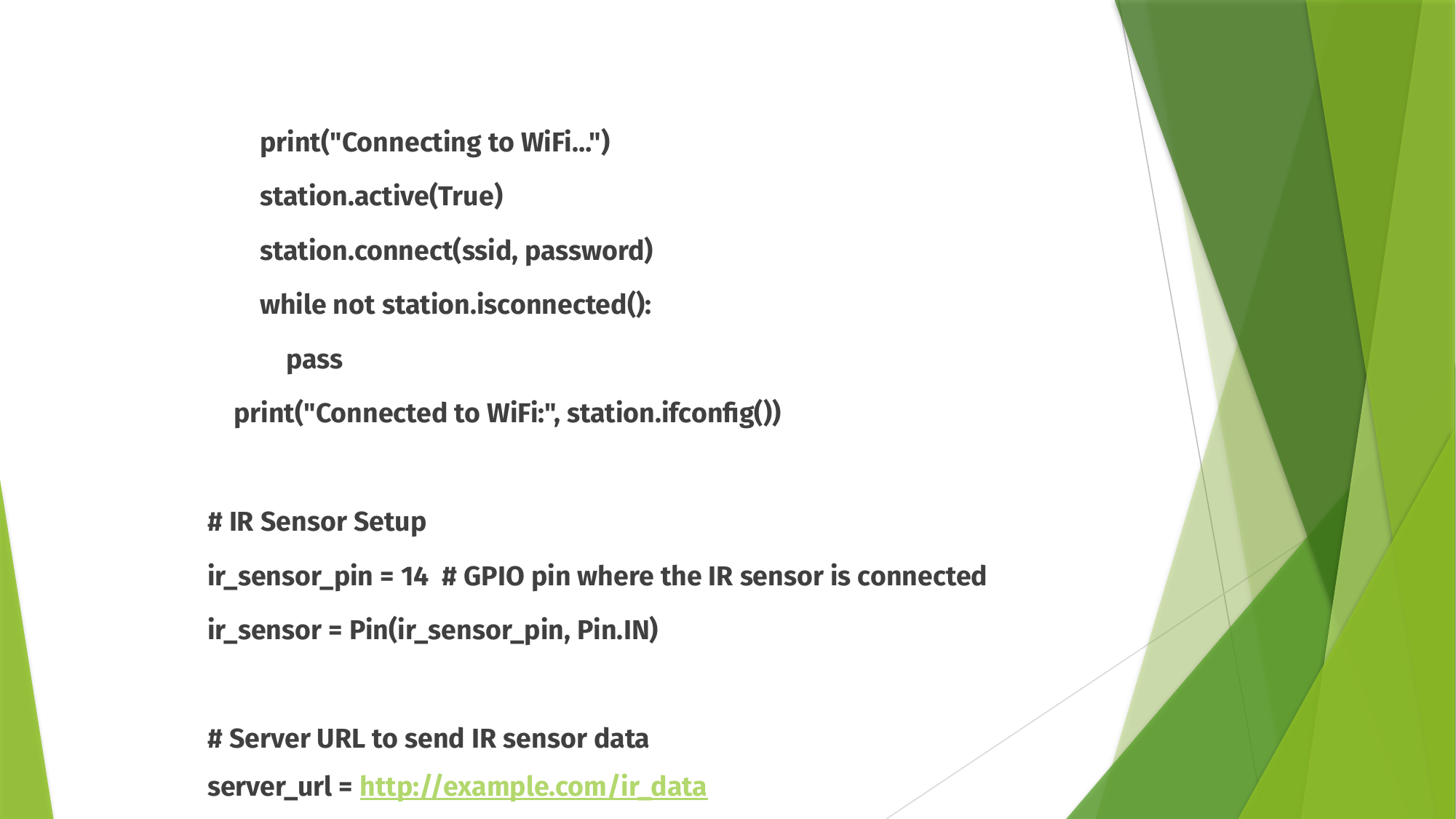

print("Connecting to WiFi…")
        station.active(True)
        station.connect(ssid, password)
        while not station.isconnected():
            pass
    print("Connected to WiFi:", station.ifconfig())

# IR Sensor Setup
ir_sensor_pin = 14  # GPIO pin where the IR sensor is connected
ir_sensor = Pin(ir_sensor_pin, Pin.IN)

# Server URL to send IR sensor data
server_url = http://example.com/ir_data